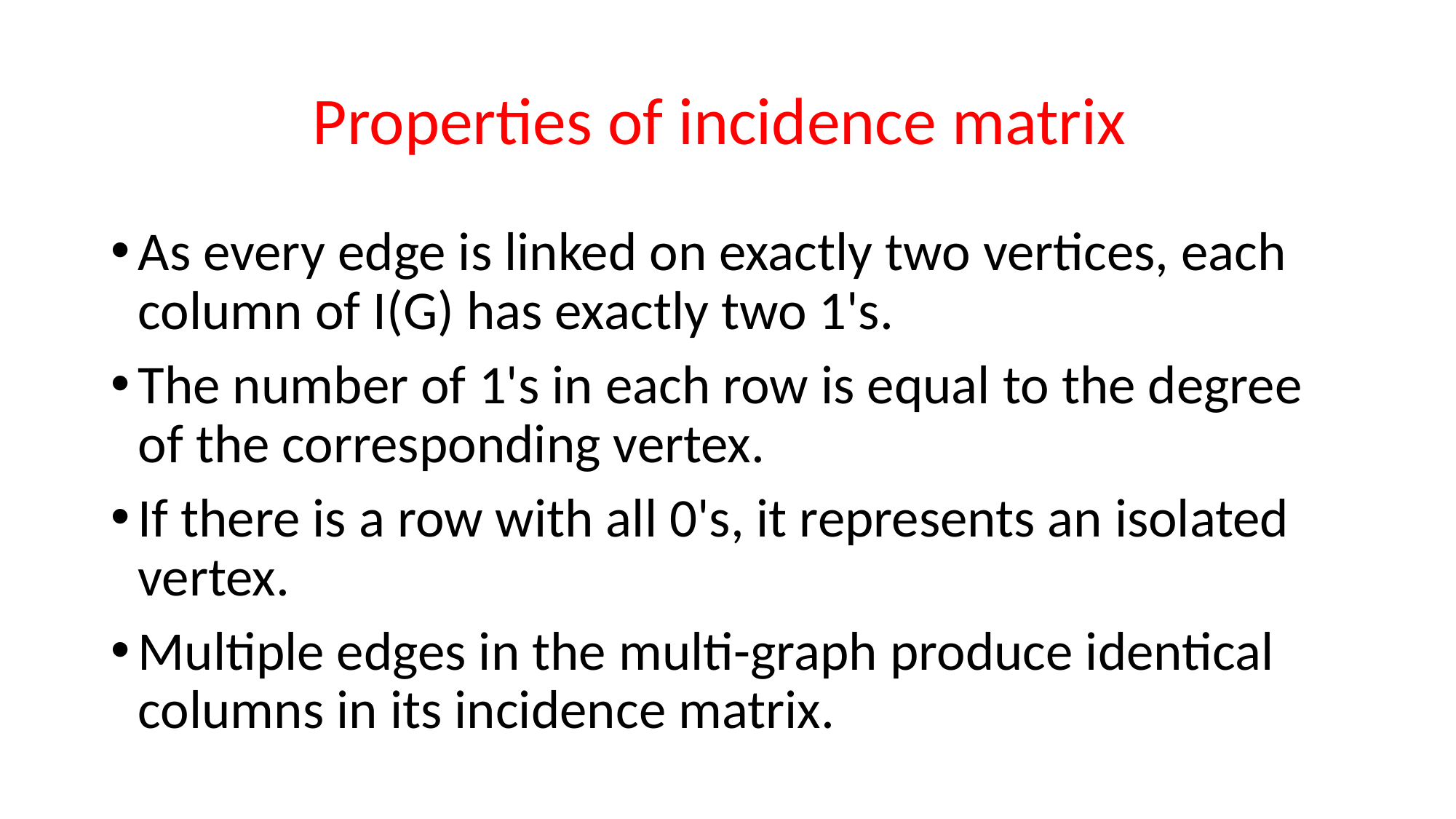

# Properties of incidence matrix
As every edge is linked on exactly two vertices, each column of I(G) has exactly two 1's.
The number of 1's in each row is equal to the degree of the corresponding vertex.
If there is a row with all 0's, it represents an isolated vertex.
Multiple edges in the multi-graph produce identical columns in its incidence matrix.